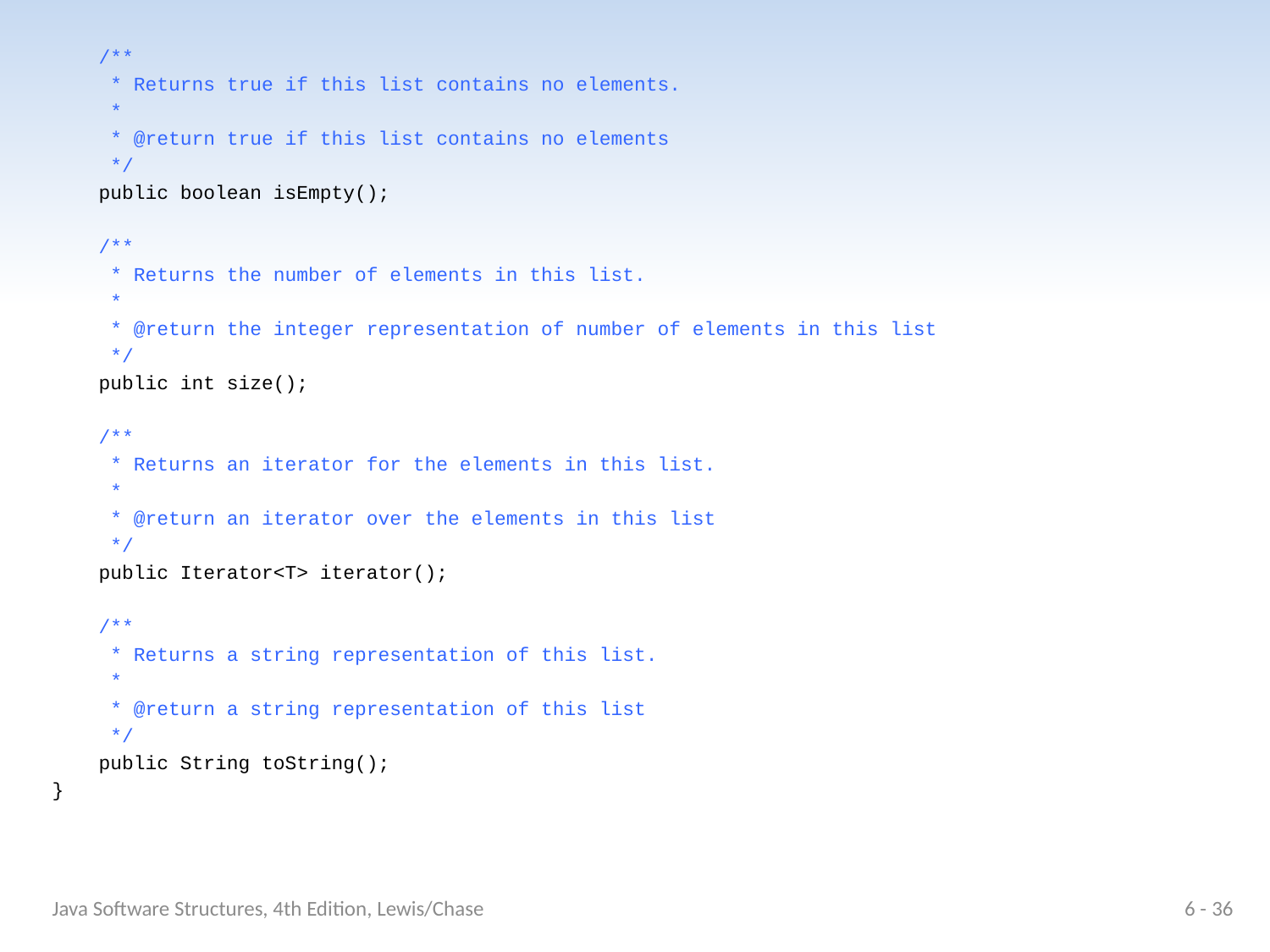

/**
     * Returns true if this list contains no elements.
     *
     * @return true if this list contains no elements
     */
    public boolean isEmpty();

    /**
     * Returns the number of elements in this list.
     *
     * @return the integer representation of number of elements in this list
     */
    public int size();

    /**
     * Returns an iterator for the elements in this list.
     *
     * @return an iterator over the elements in this list
     */
    public Iterator<T> iterator();

    /**
     * Returns a string representation of this list.
     *
     * @return a string representation of this list
     */
    public String toString();
}
Java Software Structures, 4th Edition, Lewis/Chase
6 - 36